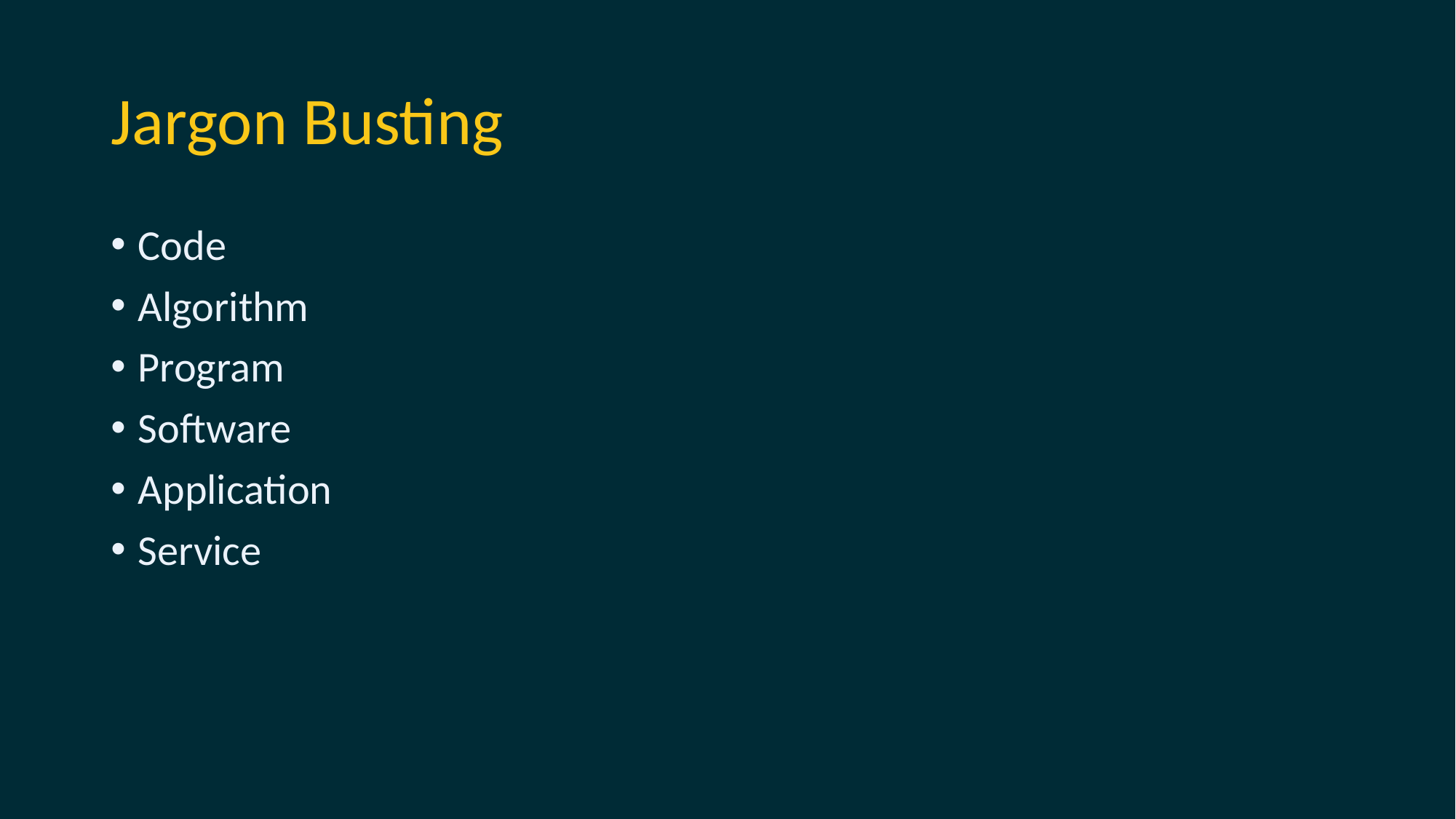

# Jargon Busting
Code
Algorithm
Program
Software
Application
Service